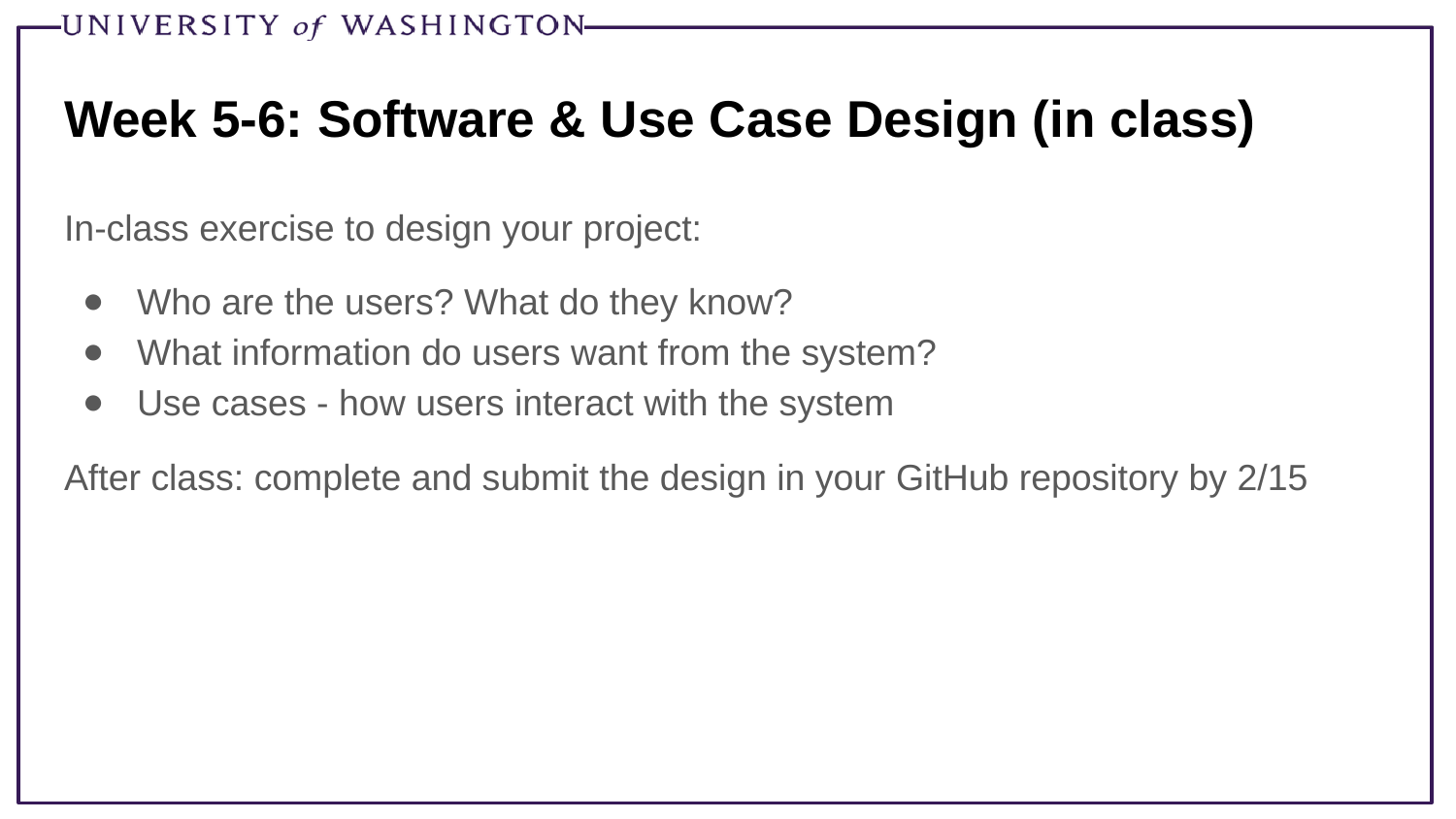

# Week 5-6: Software & Use Case Design (in class)
In-class exercise to design your project:
Who are the users? What do they know?
What information do users want from the system?
Use cases - how users interact with the system
After class: complete and submit the design in your GitHub repository by 2/15